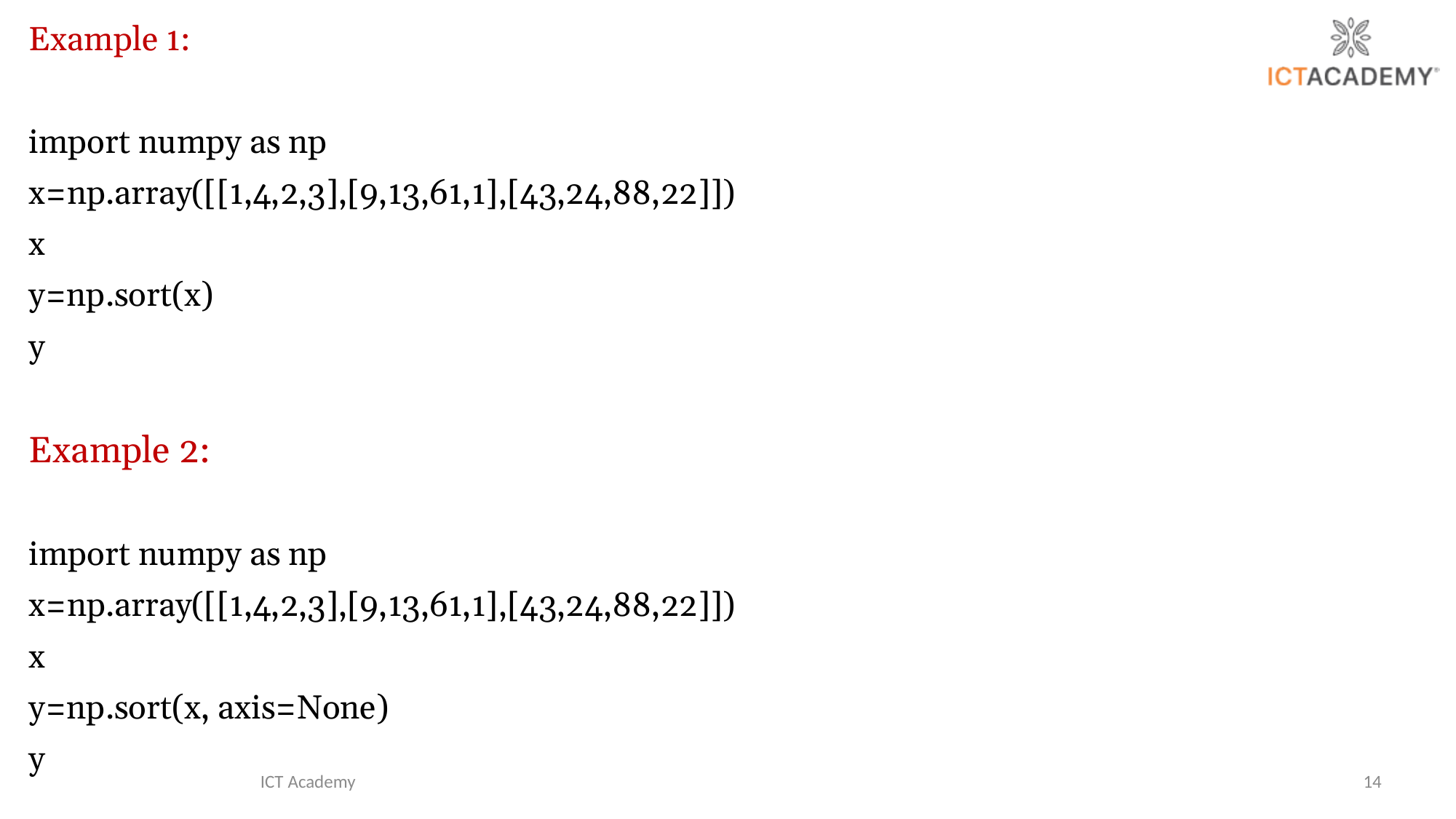

Example 1:

import numpy as np
x=np.array([[1,4,2,3],[9,13,61,1],[43,24,88,22]])
x
y=np.sort(x)
y

Example 2:

import numpy as np
x=np.array([[1,4,2,3],[9,13,61,1],[43,24,88,22]])
x
y=np.sort(x, axis=None)
y
ICT Academy
14